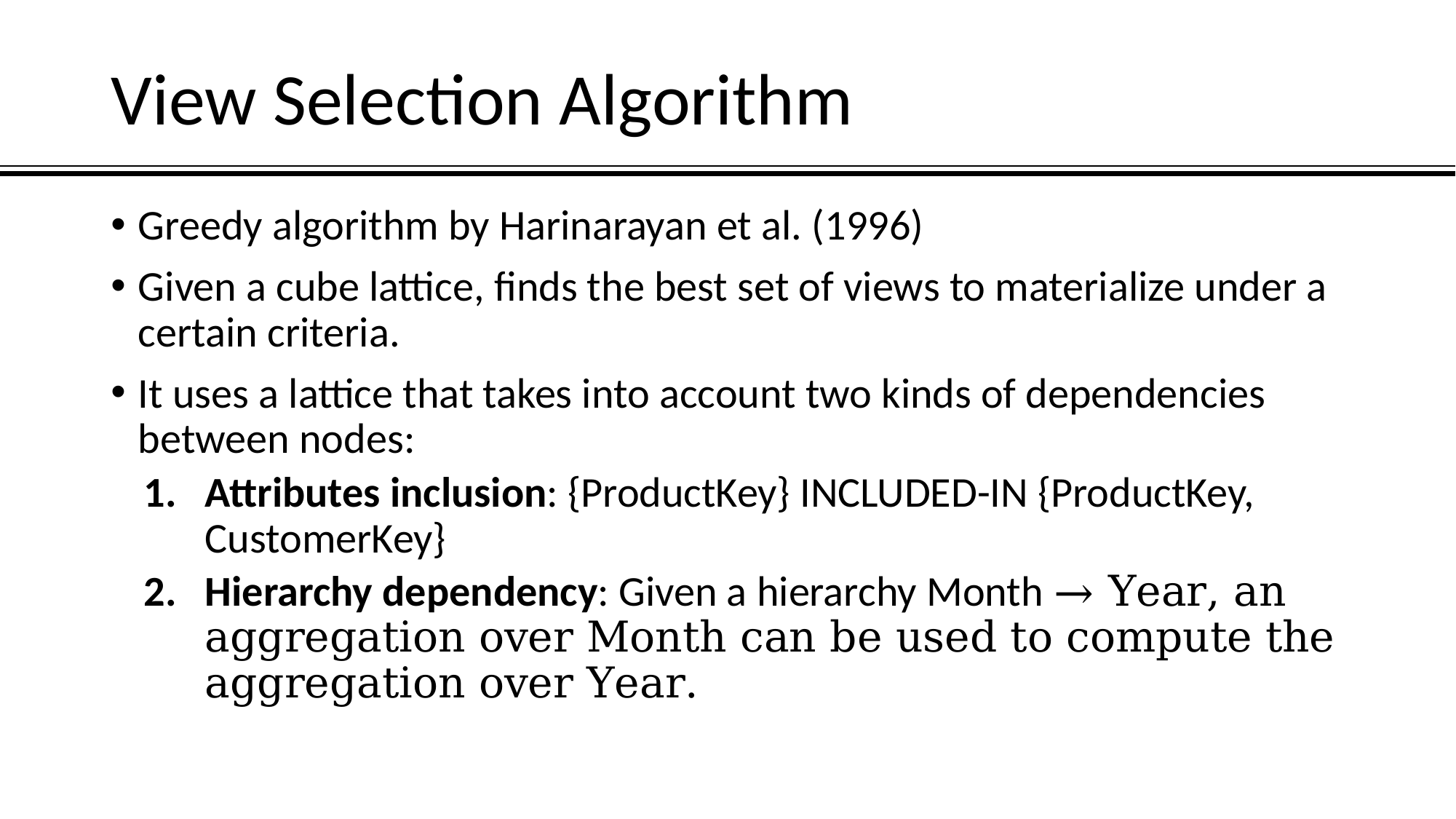

# View Selection Algorithm
Greedy algorithm by Harinarayan et al. (1996)
Given a cube lattice, finds the best set of views to materialize under a certain criteria.
It uses a lattice that takes into account two kinds of dependencies between nodes:
Attributes inclusion: {ProductKey} INCLUDED-IN {ProductKey, CustomerKey}
Hierarchy dependency: Given a hierarchy Month → Year, an aggregation over Month can be used to compute the aggregation over Year.